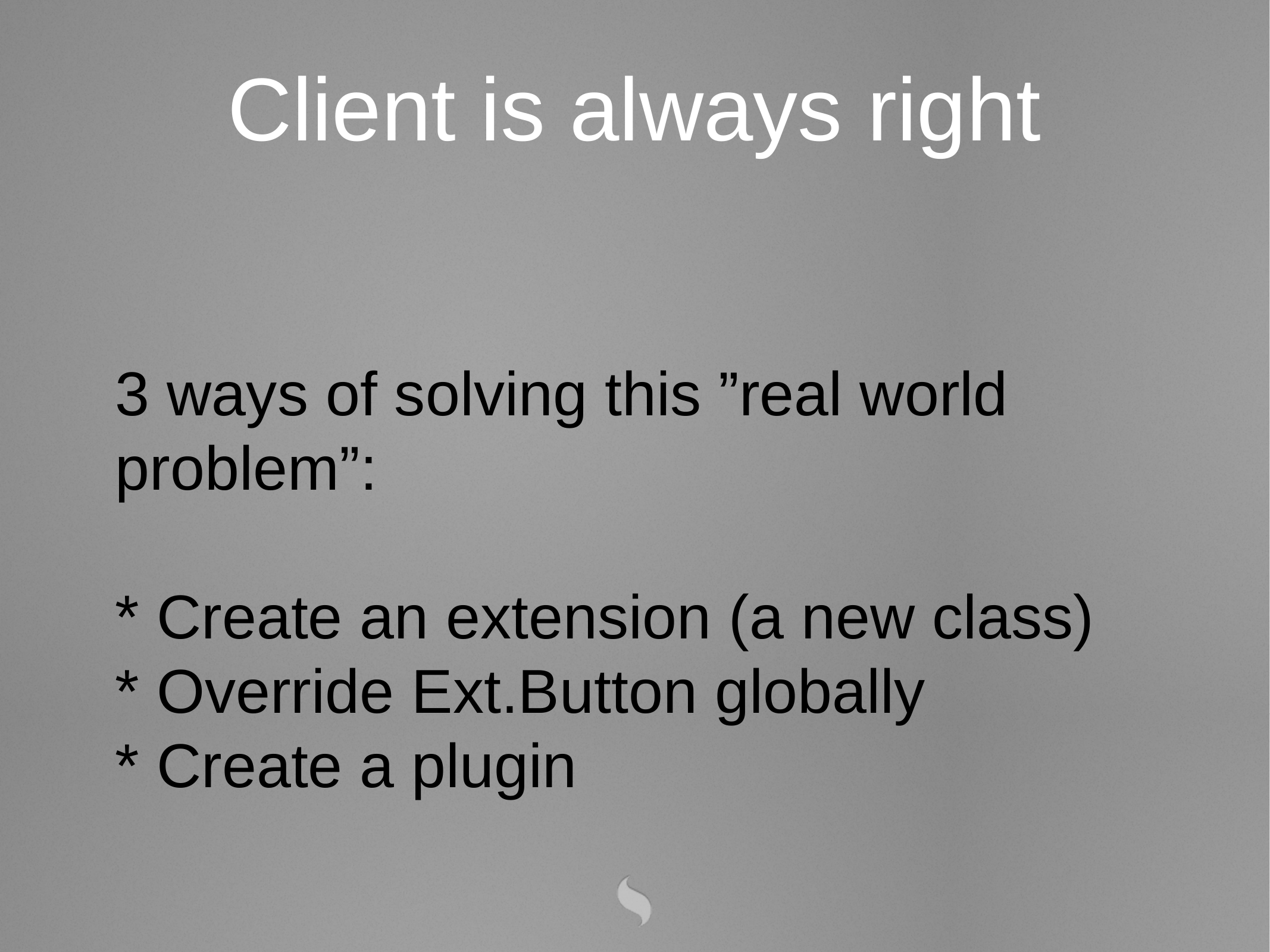

Client is always right

3 ways of solving this ”real world problem”:

* Create an extension (a new class)
* Override Ext.Button globally
* Create a plugin